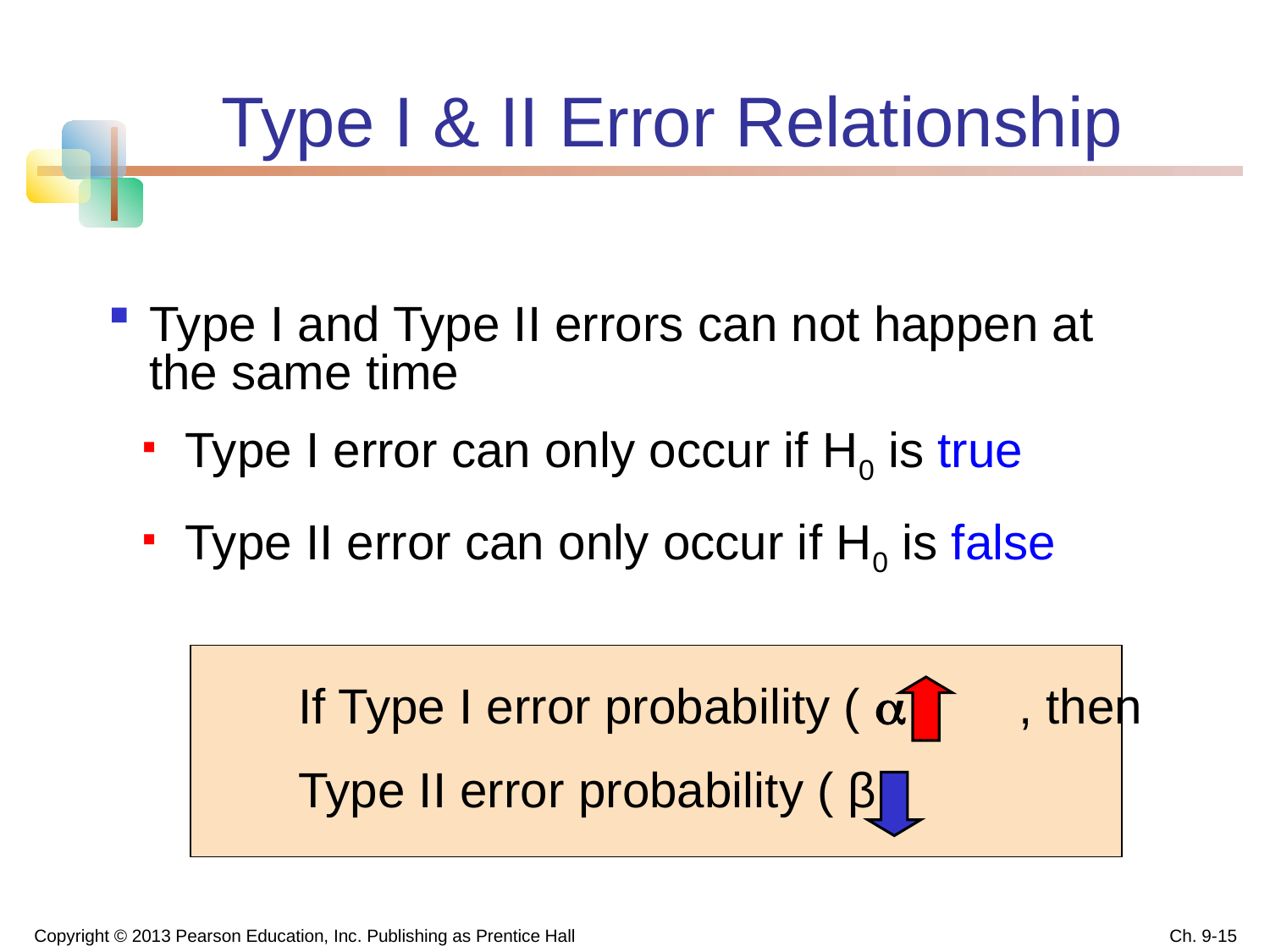

# Type I & II Error Relationship
 Type I and Type II errors can not happen at
   the same time
 Type I error can only occur if H0 is true
 Type II error can only occur if H0 is false

  	If Type I error probability ( α )      , then
   	Type II error probability ( β )

Copyright © 2013 Pearson Education, Inc. Publishing as Prentice Hall
Ch. 9-15